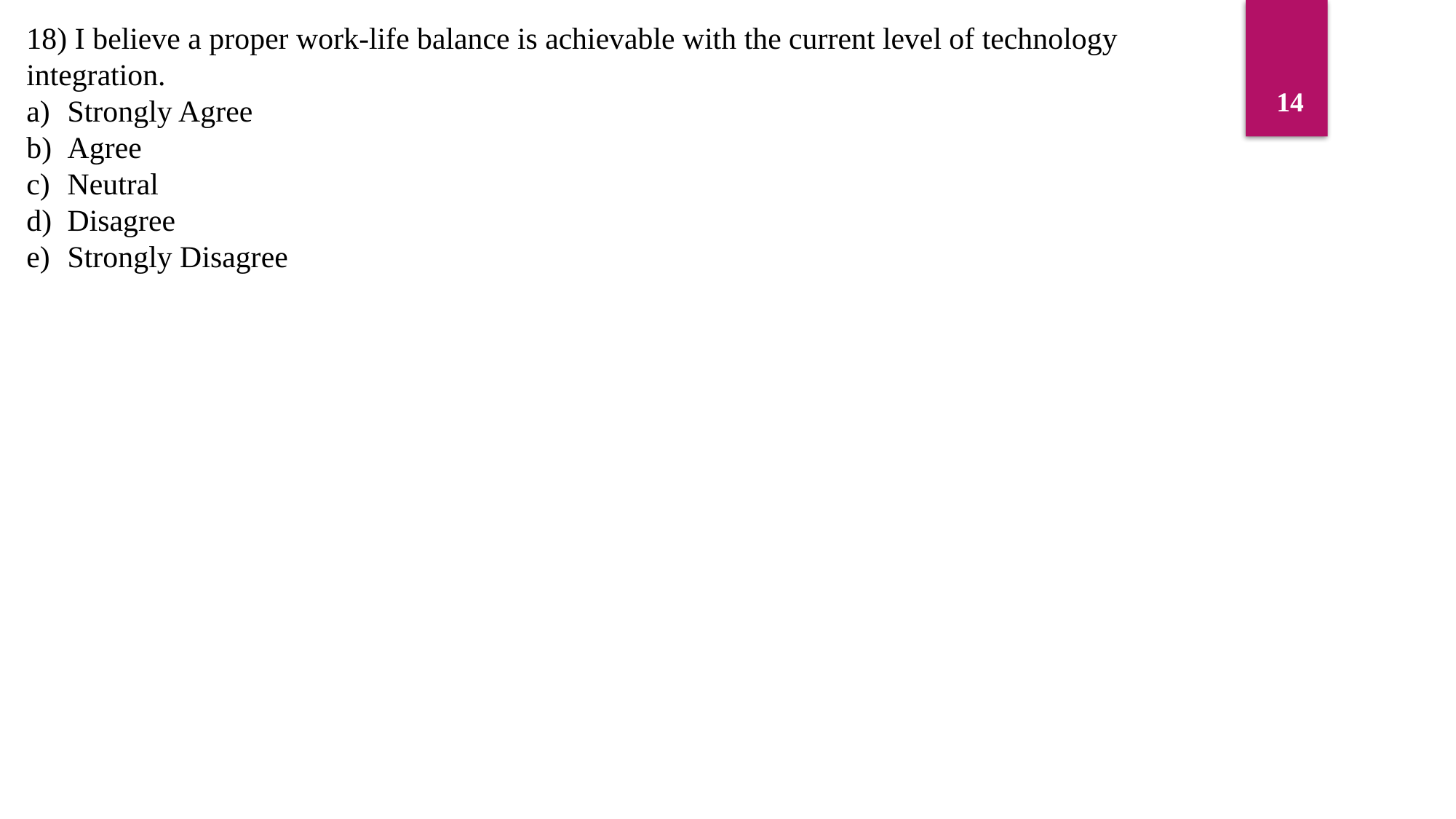

18) I believe a proper work-life balance is achievable with the current level of technology integration.
Strongly Agree
Agree
Neutral
Disagree
Strongly Disagree

14